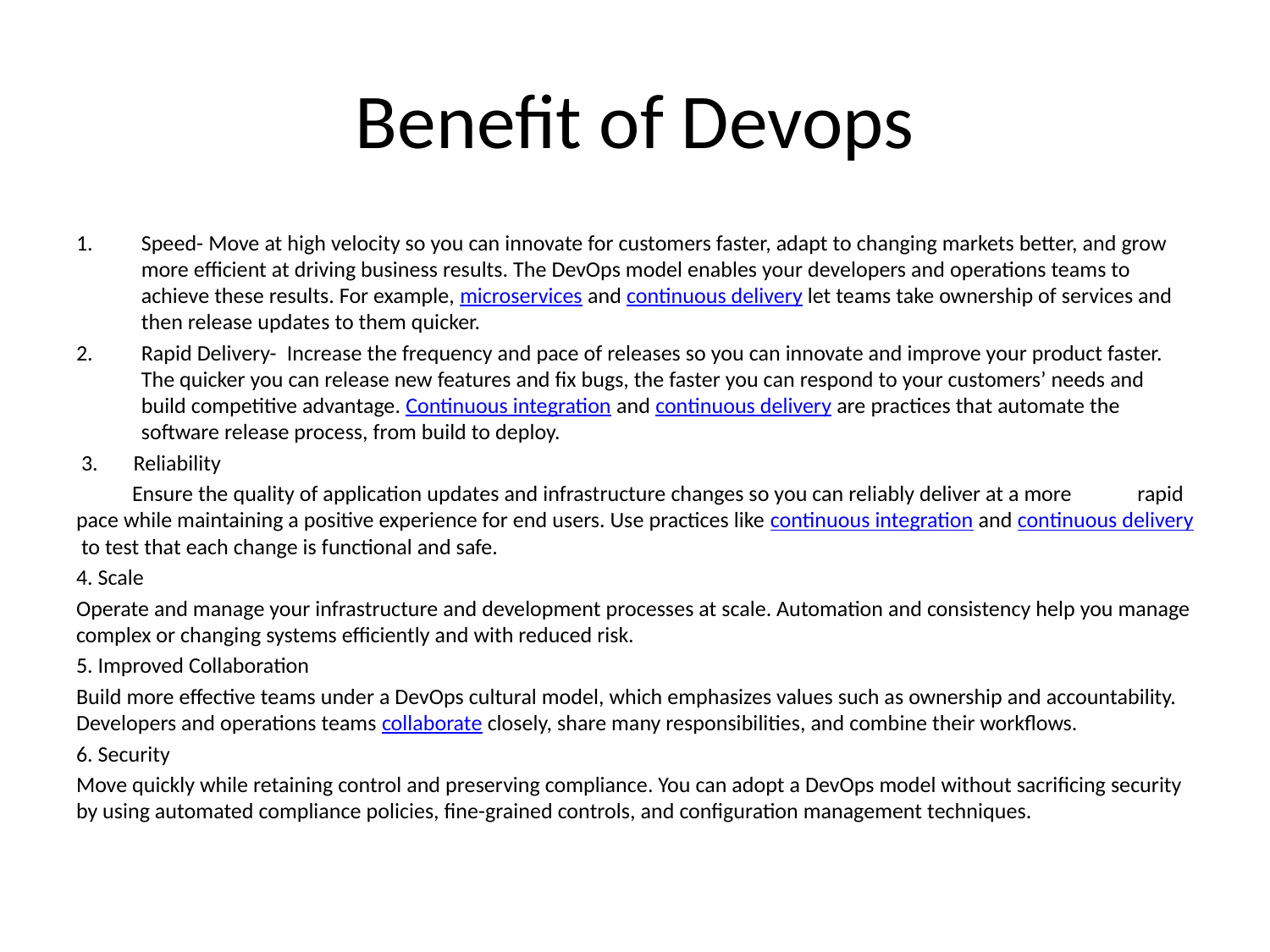

# Benefit of Devops
Speed- Move at high velocity so you can innovate for customers faster, adapt to changing markets better, and grow more efficient at driving business results. The DevOps model enables your developers and operations teams to achieve these results. For example, microservices and continuous delivery let teams take ownership of services and then release updates to them quicker.
Rapid Delivery-  Increase the frequency and pace of releases so you can innovate and improve your product faster. The quicker you can release new features and fix bugs, the faster you can respond to your customers’ needs and build competitive advantage. Continuous integration and continuous delivery are practices that automate the software release process, from build to deploy.
 3.       Reliability
           Ensure the quality of application updates and infrastructure changes so you can reliably deliver at a more             rapid pace while maintaining a positive experience for end users. Use practices like continuous integration and continuous delivery to test that each change is functional and safe.
4. Scale
Operate and manage your infrastructure and development processes at scale. Automation and consistency help you manage complex or changing systems efficiently and with reduced risk.
5. Improved Collaboration
Build more effective teams under a DevOps cultural model, which emphasizes values such as ownership and accountability. Developers and operations teams collaborate closely, share many responsibilities, and combine their workflows.
6. Security
Move quickly while retaining control and preserving compliance. You can adopt a DevOps model without sacrificing security by using automated compliance policies, fine-grained controls, and configuration management techniques.